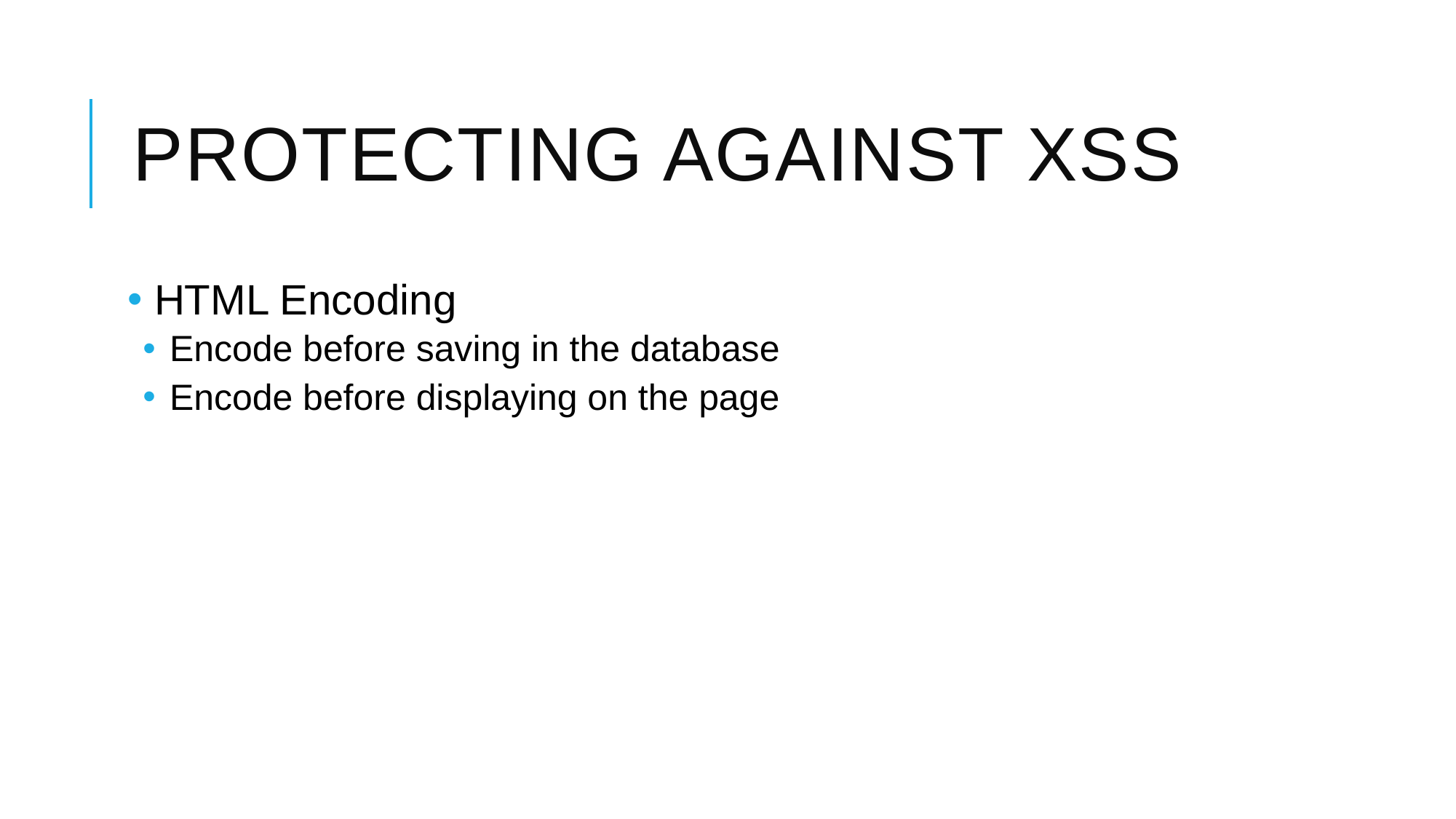

# Protecting Against XSS
 HTML Encoding
 Encode before saving in the database
 Encode before displaying on the page